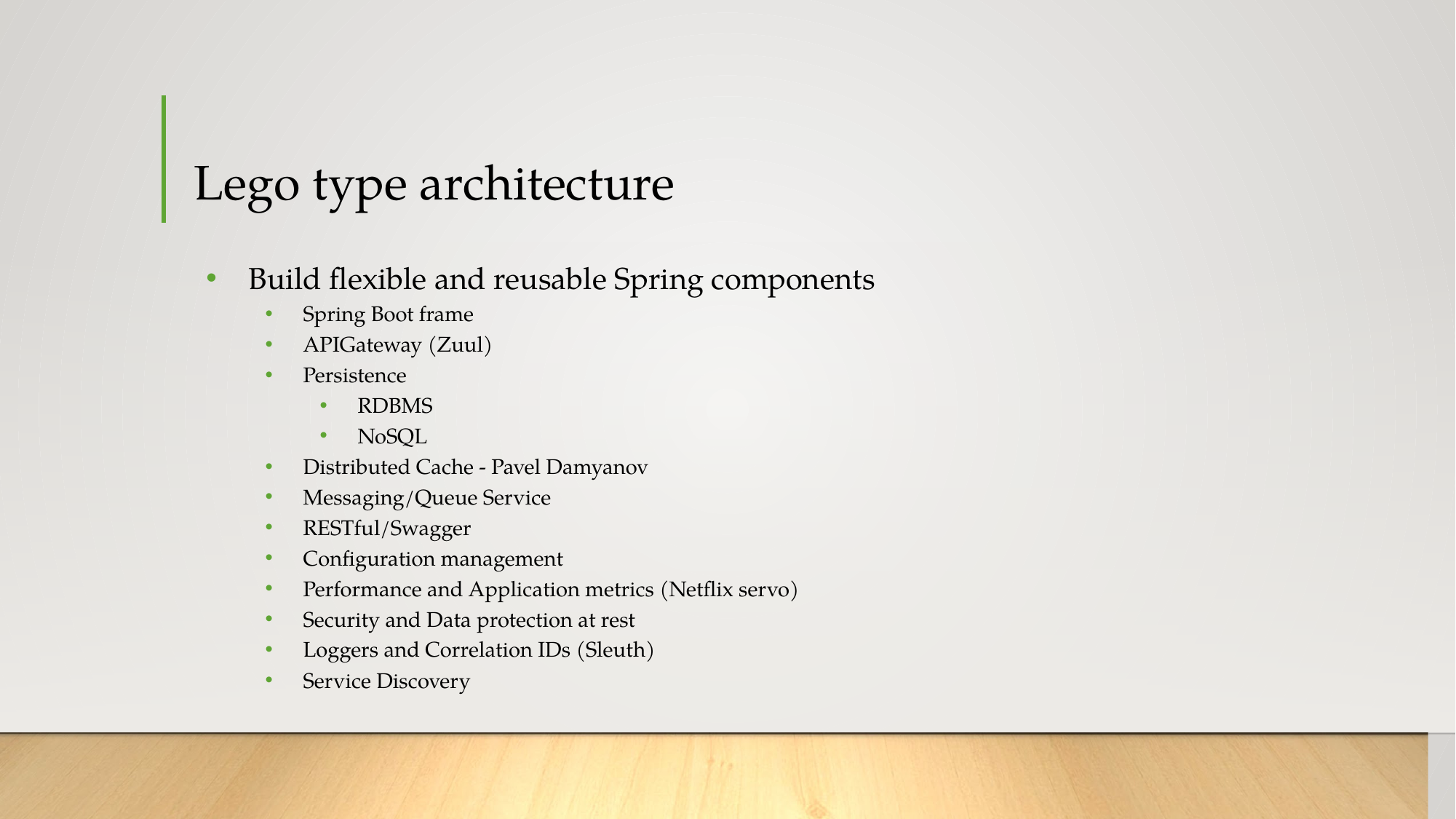

# Lego type architecture
Build flexible and reusable Spring components
Spring Boot frame
APIGateway (Zuul)
Persistence
RDBMS
NoSQL
Distributed Cache - Pavel Damyanov
Messaging/Queue Service
RESTful/Swagger
Configuration management
Performance and Application metrics (Netflix servo)
Security and Data protection at rest
Loggers and Correlation IDs (Sleuth)
Service Discovery